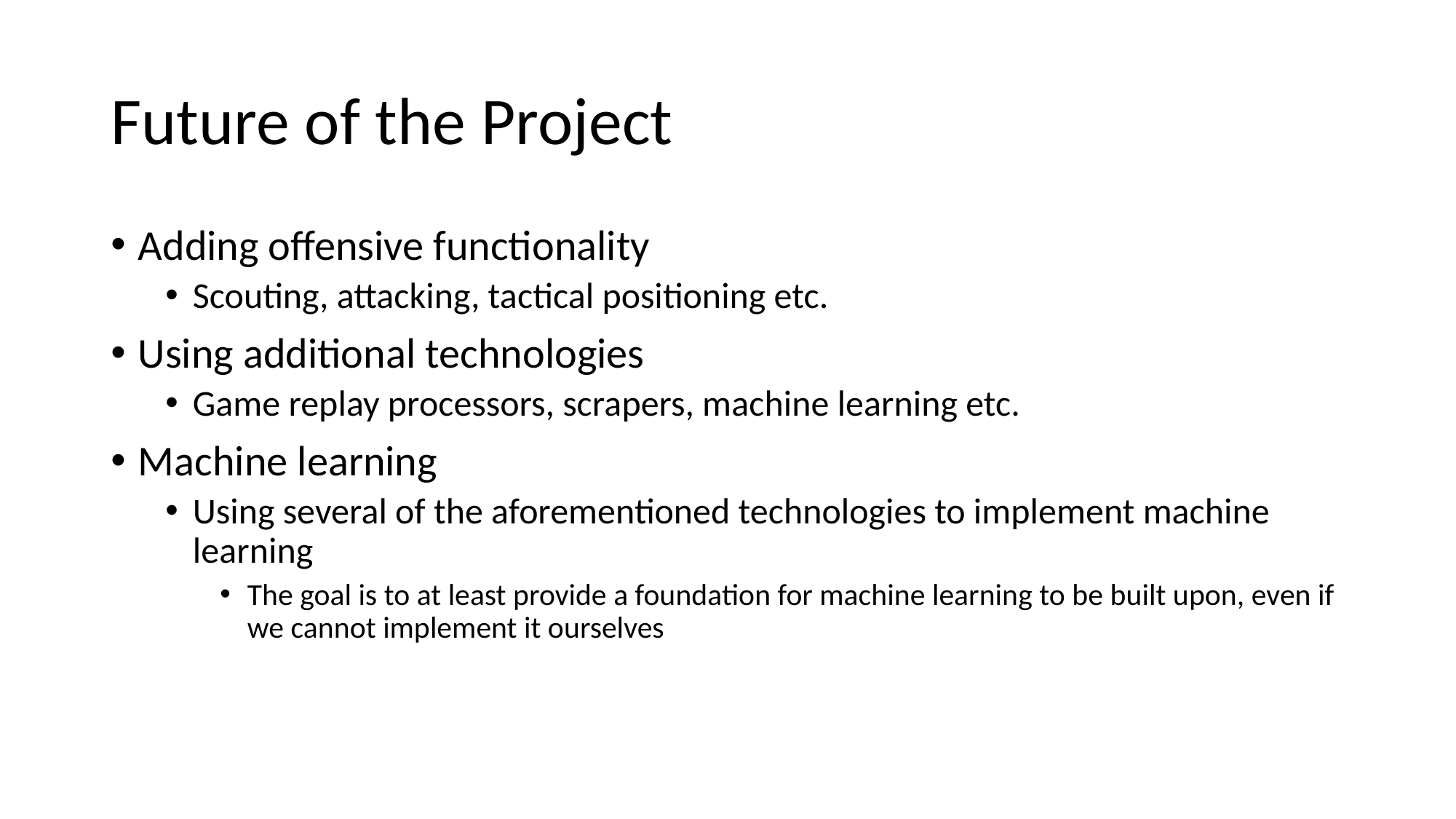

# Future of the Project
Adding offensive functionality
Scouting, attacking, tactical positioning etc.
Using additional technologies
Game replay processors, scrapers, machine learning etc.
Machine learning
Using several of the aforementioned technologies to implement machine learning
The goal is to at least provide a foundation for machine learning to be built upon, even if we cannot implement it ourselves